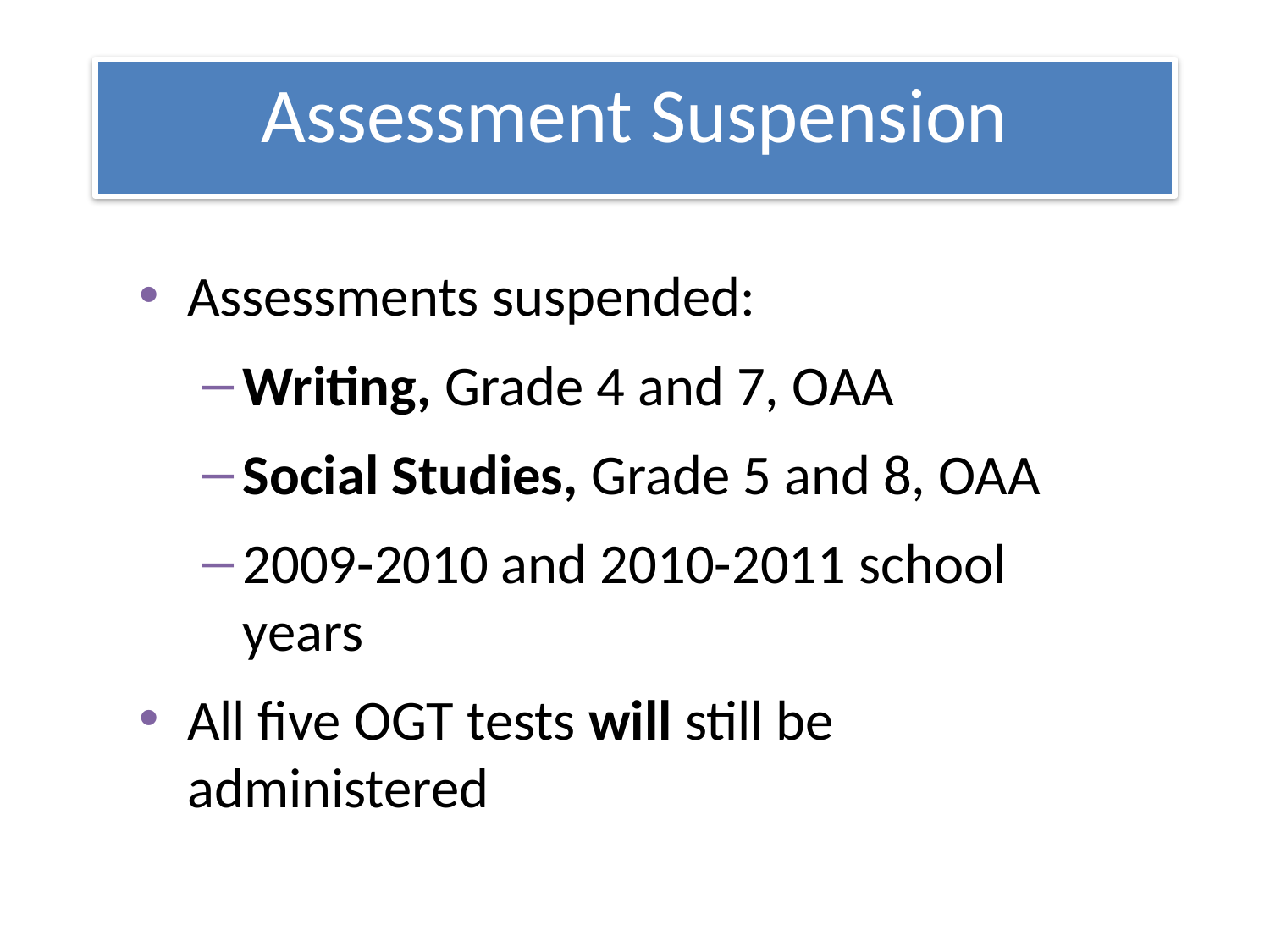

Assessment Suspension
Assessments suspended:
Writing, Grade 4 and 7, OAA
Social Studies, Grade 5 and 8, OAA
2009-2010 and 2010-2011 school years
All five OGT tests will still be administered